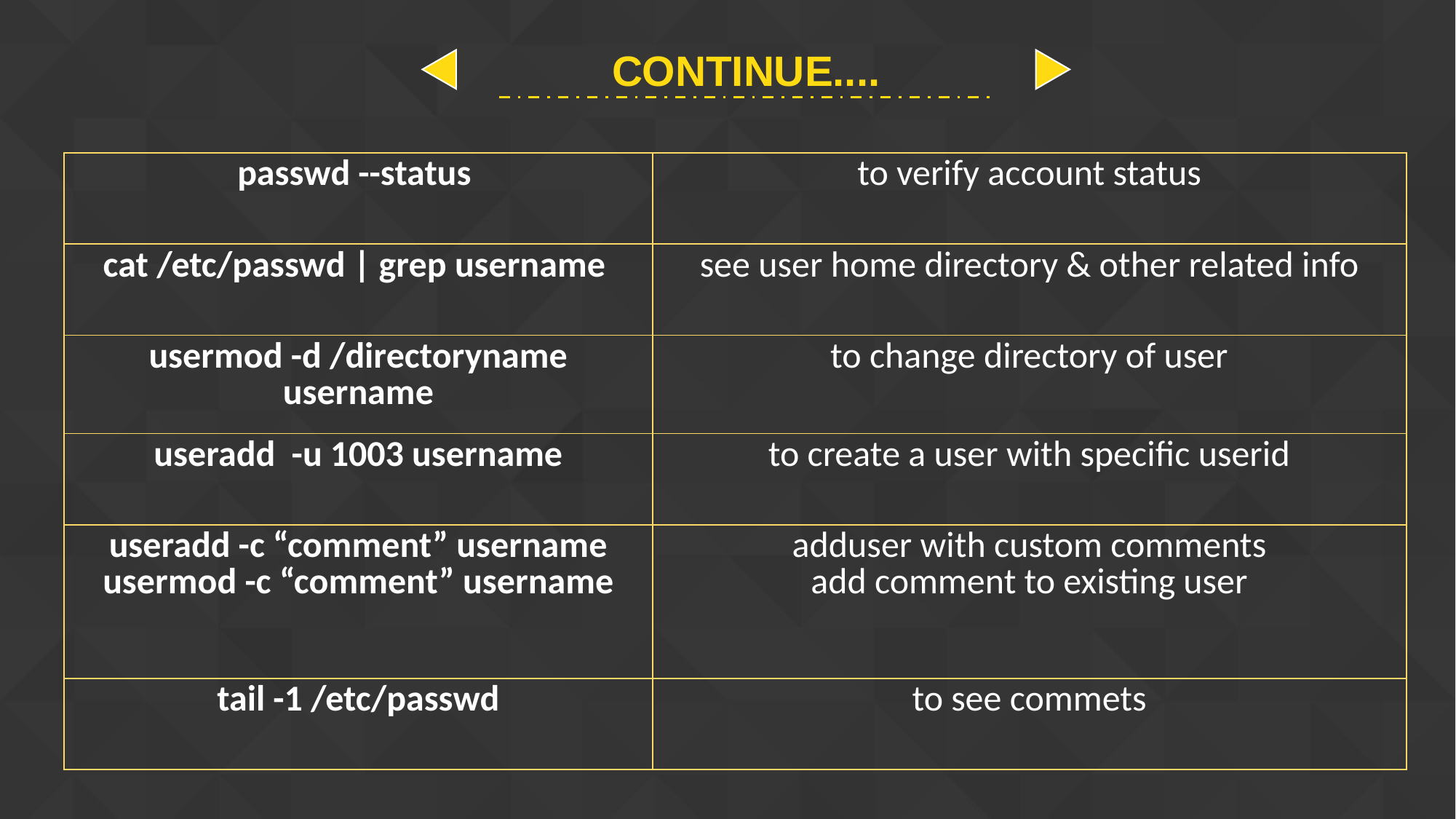

CONTINUE....

| passwd --status | to verify account status |
| --- | --- |
| cat /etc/passwd | grep username | see user home directory & other related info |
| usermod -d /directoryname username | to change directory of user |
| useradd -u 1003 username | to create a user with specific userid |
| useradd -c “comment” username usermod -c “comment” username | adduser with custom comments add comment to existing user |
| tail -1 /etc/passwd | to see commets |